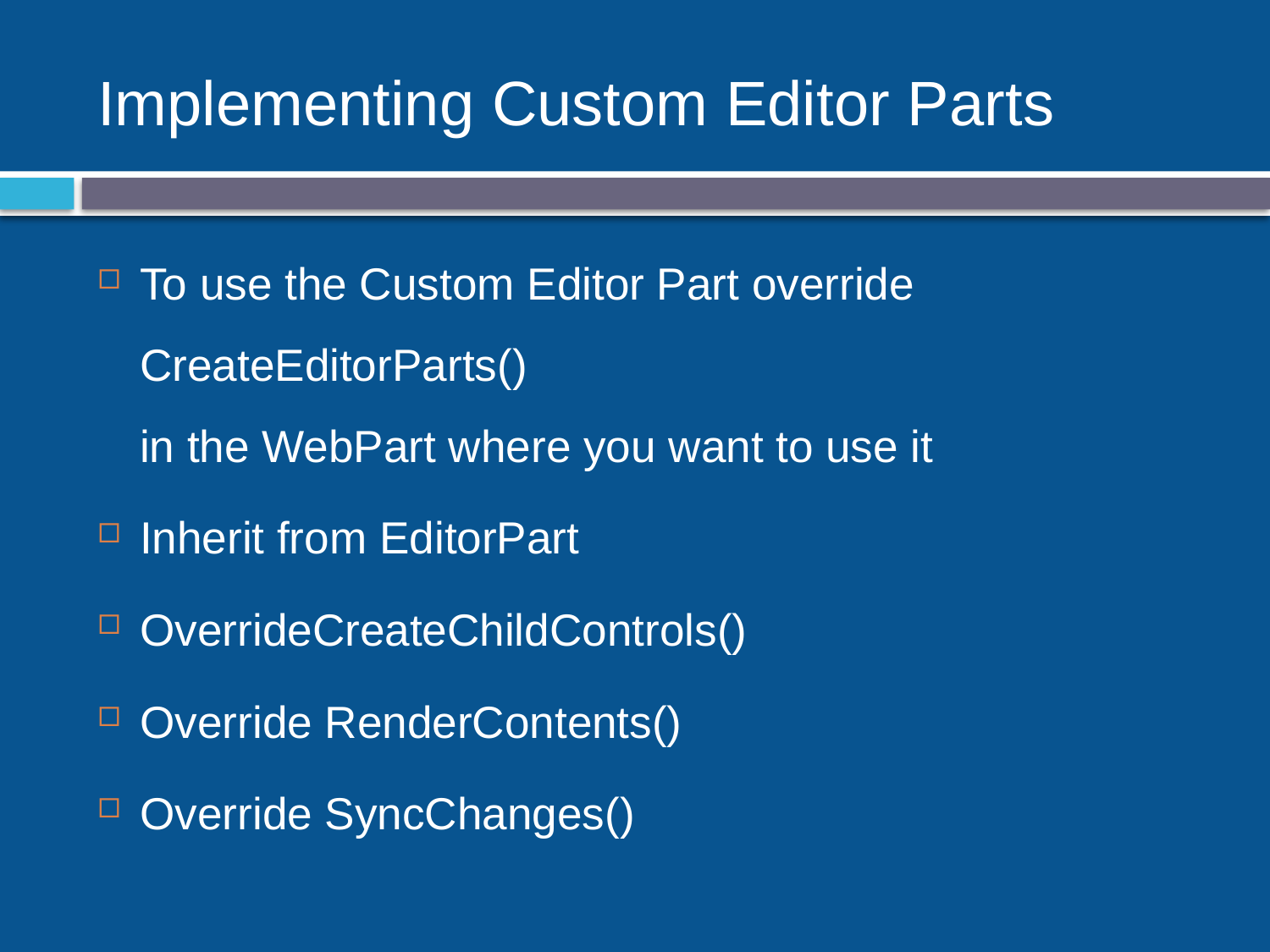

# Implementing Custom Editor Parts
To use the Custom Editor Part override 	CreateEditorParts()
in the WebPart where you want to use it
Inherit from EditorPart
OverrideCreateChildControls()
Override RenderContents()
Override SyncChanges()